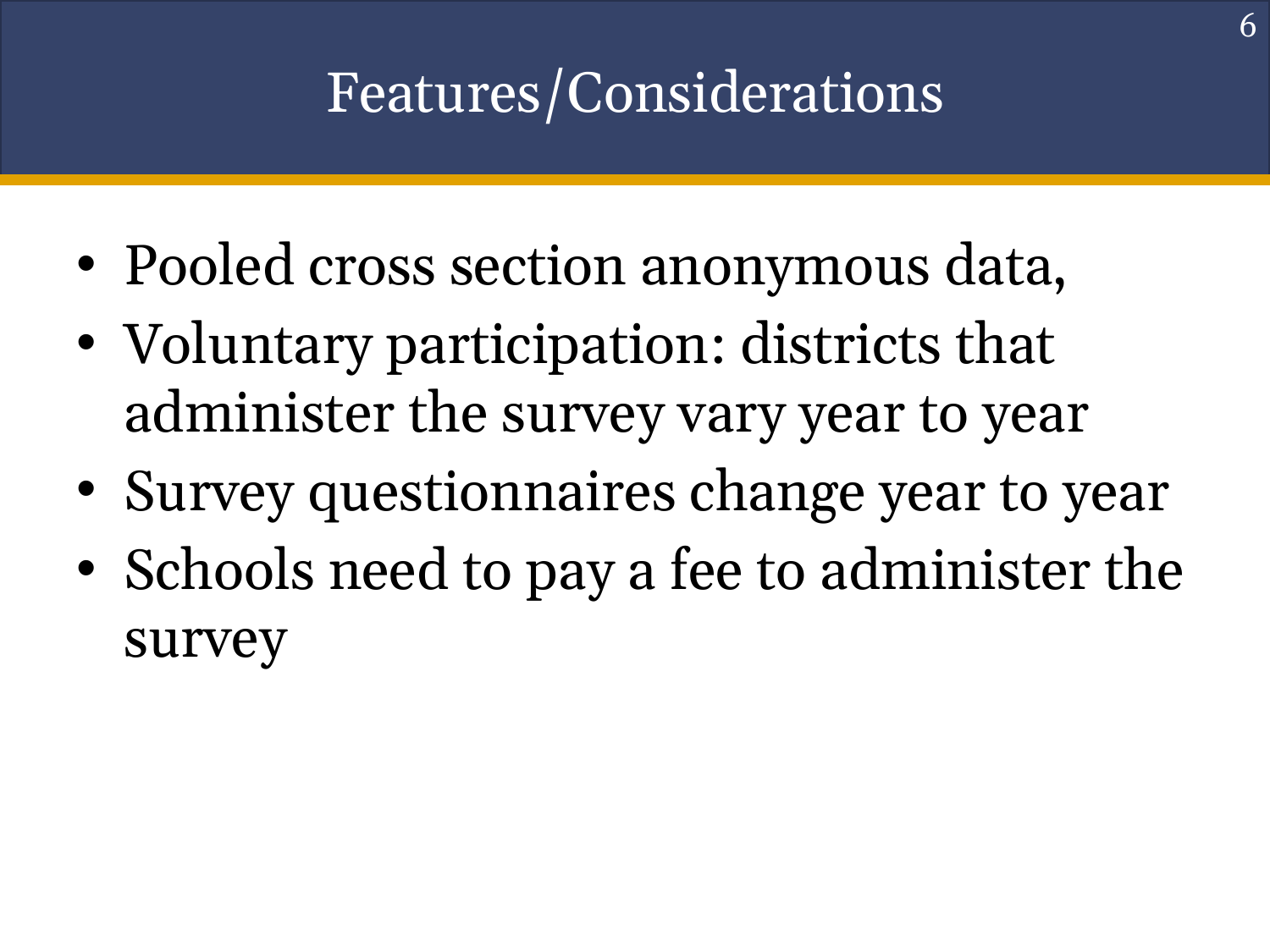

6
# Features/Considerations
Pooled cross section anonymous data,
Voluntary participation: districts that administer the survey vary year to year
Survey questionnaires change year to year
Schools need to pay a fee to administer the survey